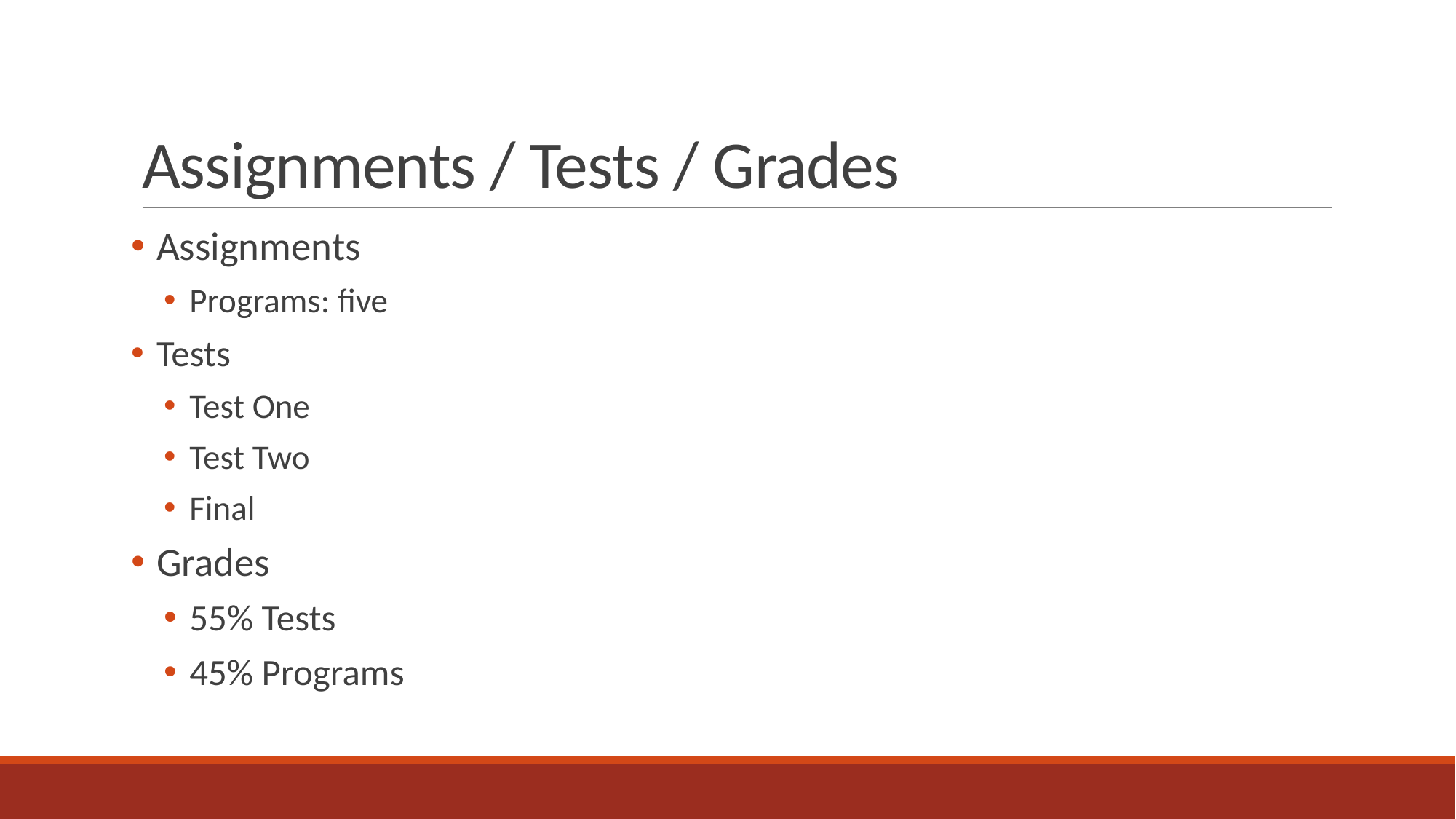

# Assignments / Tests / Grades
Assignments
Programs: five
Tests
Test One
Test Two
Final
Grades
55% Tests
45% Programs